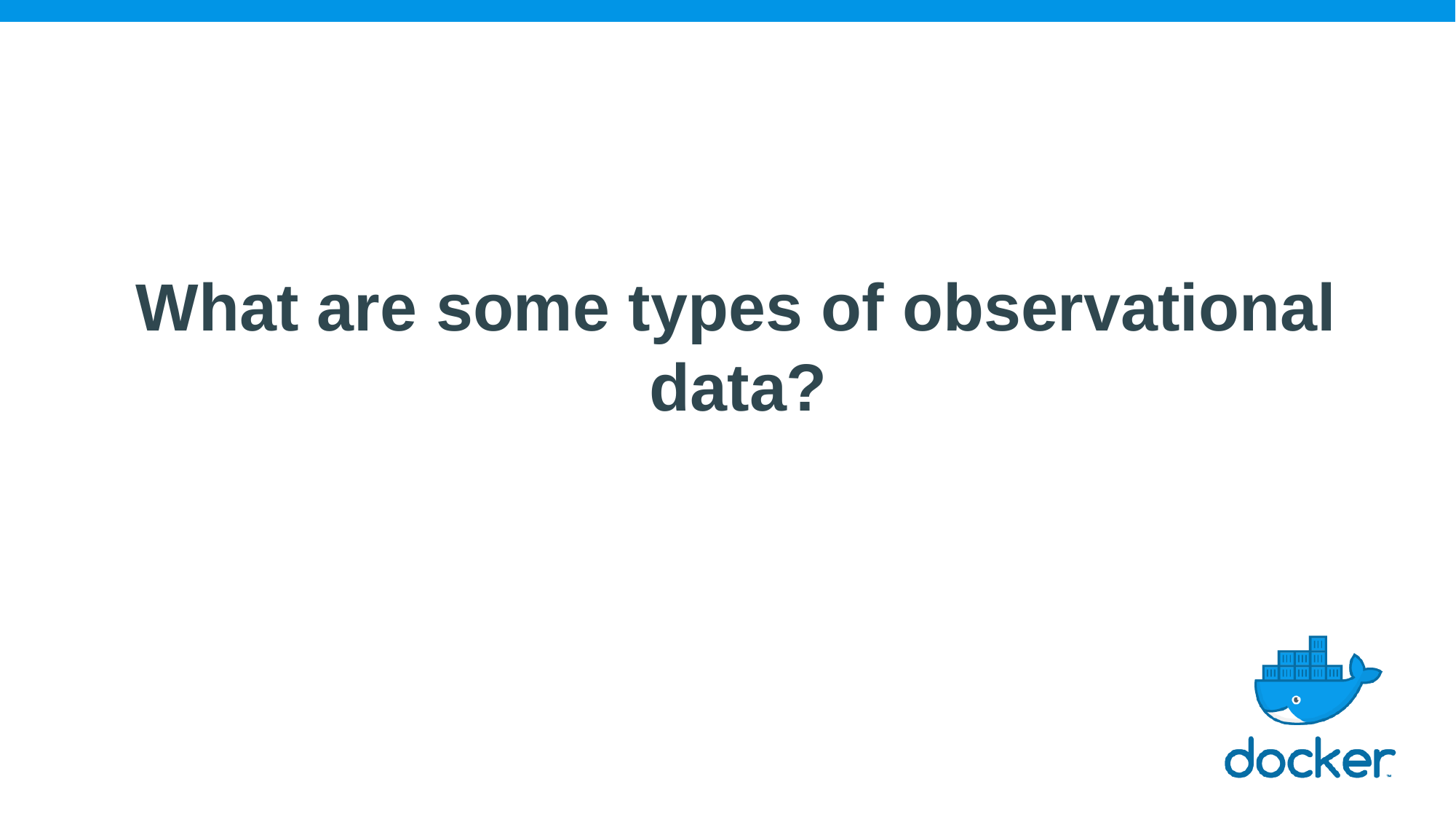

What are some types of observational data?